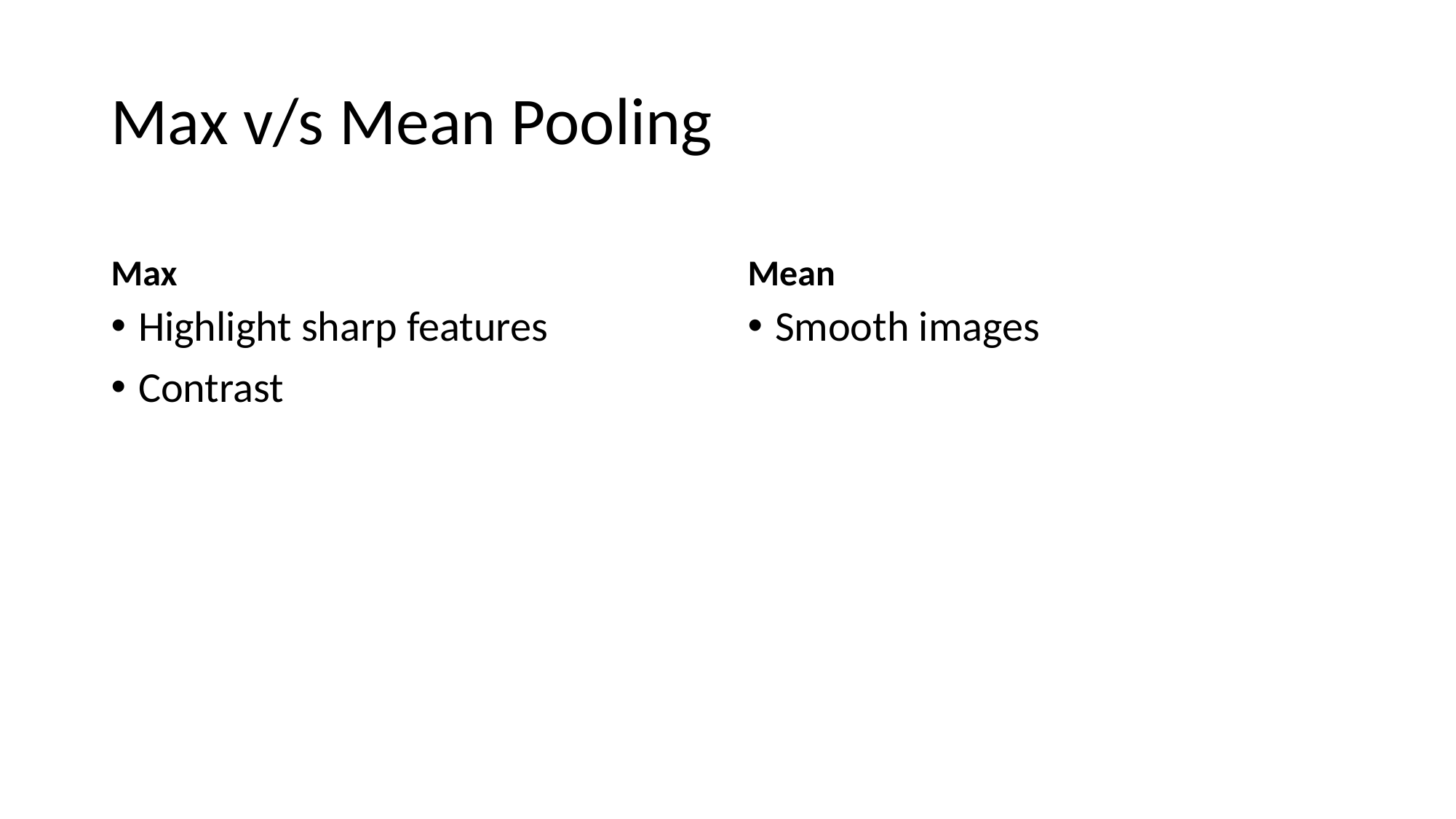

# Max v/s Mean Pooling
Max
Mean
Highlight sharp features
Contrast

Smooth images